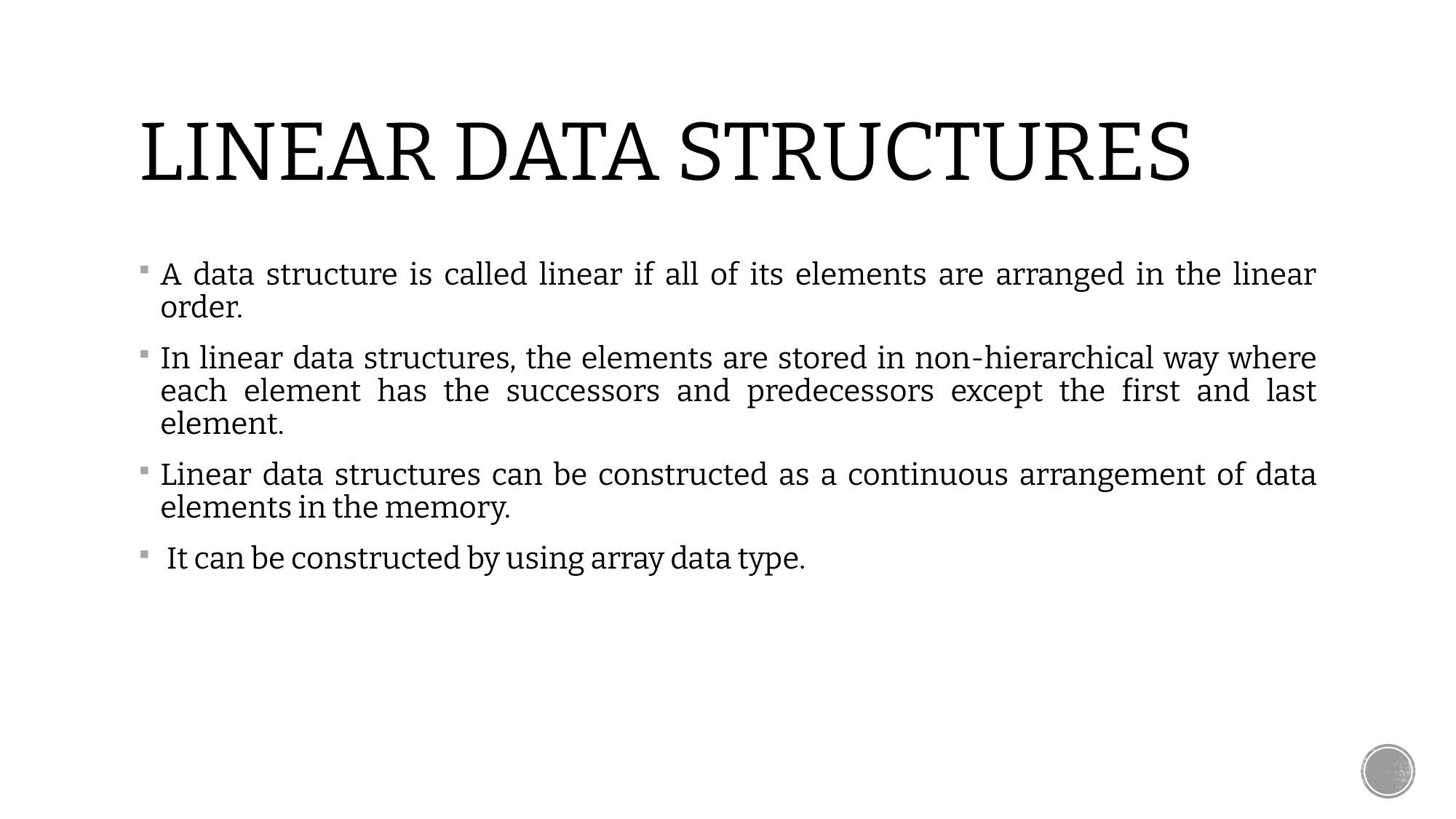

# Linear Data Structures
A data structure is called linear if all of its elements are arranged in the linear order.
In linear data structures, the elements are stored in non-hierarchical way where each element has the successors and predecessors except the first and last element.
Linear data structures can be constructed as a continuous arrangement of data elements in the memory.
 It can be constructed by using array data type.